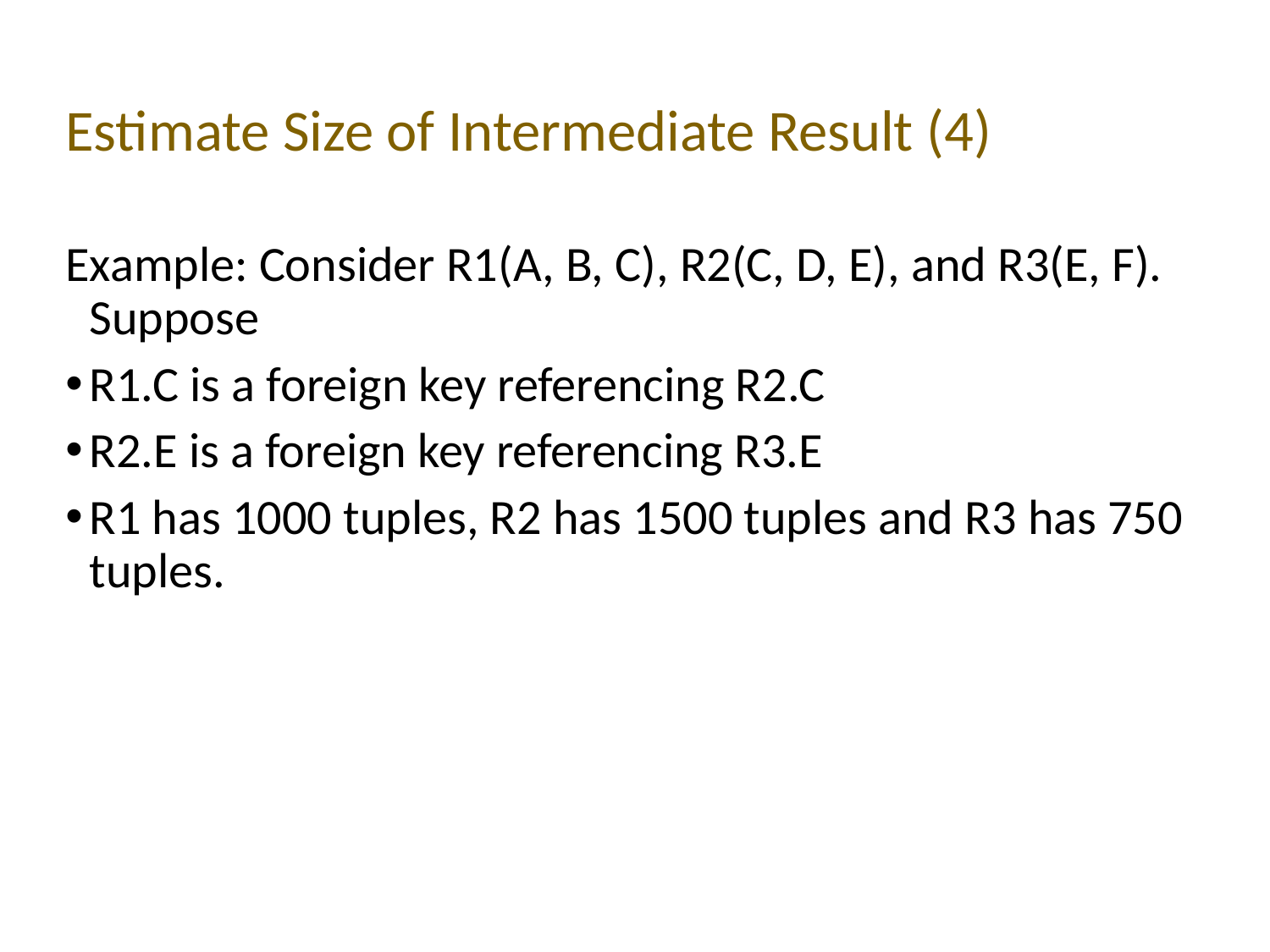

# Estimate Size of Intermediate Result (4)
Example: Consider R1(A, B, C), R2(C, D, E), and R3(E, F). Suppose
R1.C is a foreign key referencing R2.C
R2.E is a foreign key referencing R3.E
R1 has 1000 tuples, R2 has 1500 tuples and R3 has 750 tuples.